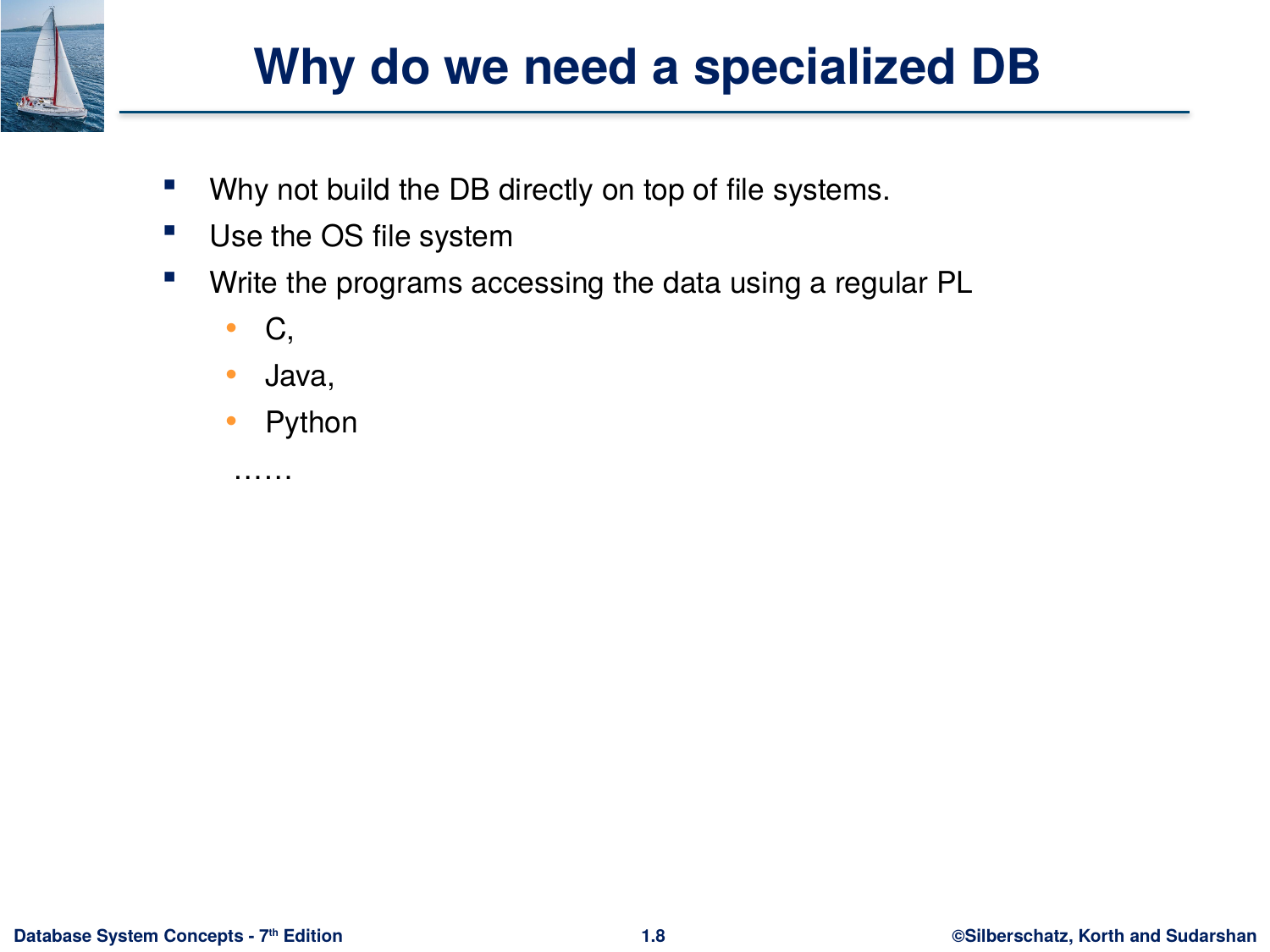

# Why do we need a specialized DB
Why not build the DB directly on top of file systems.
Use the OS file system
Write the programs accessing the data using a regular PL
C,
Java,
Python
 ……